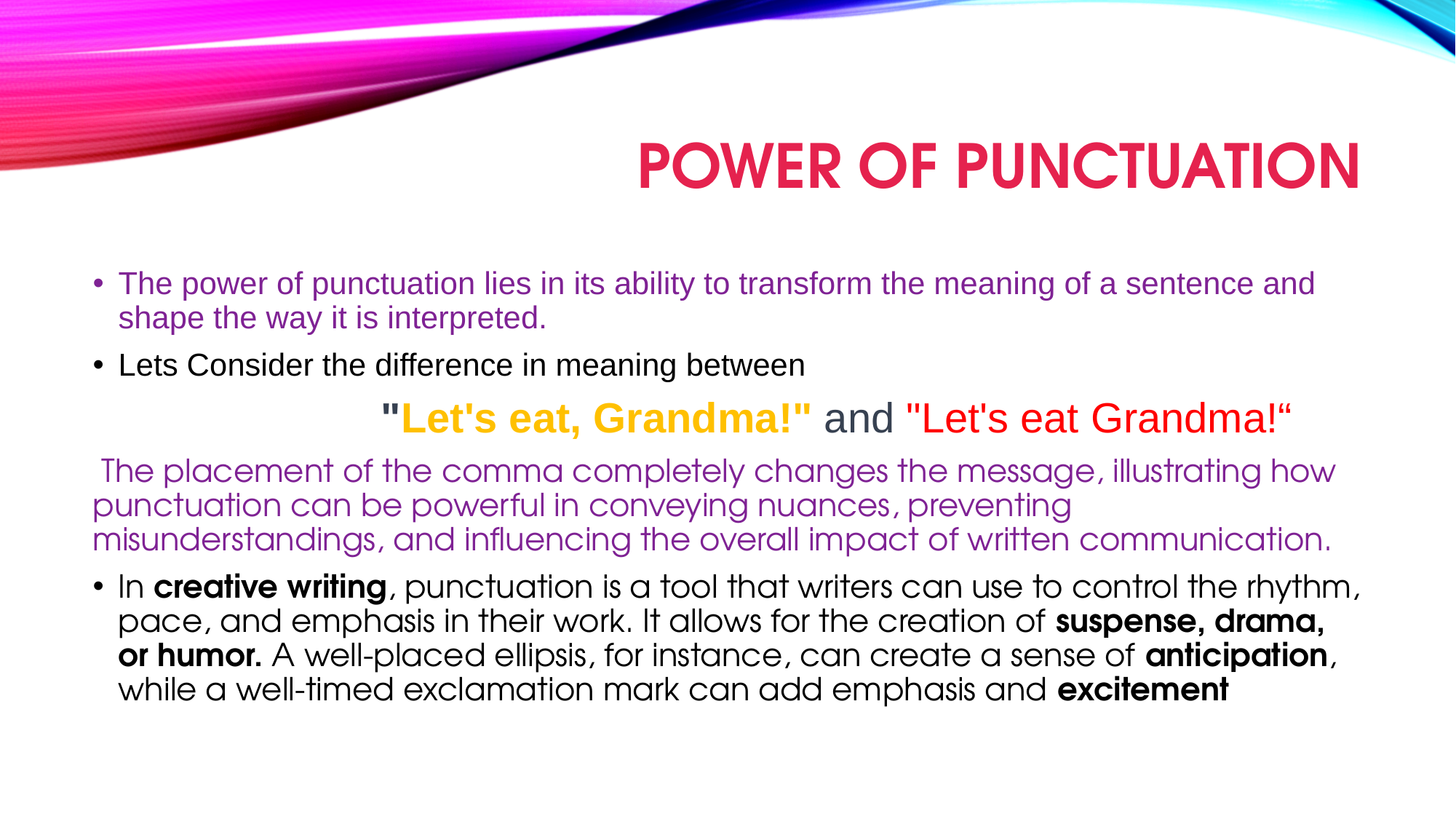

# Power of punctuation
The power of punctuation lies in its ability to transform the meaning of a sentence and shape the way it is interpreted.
Lets Consider the difference in meaning between
                             "Let's eat, Grandma!" and "Let's eat Grandma!“
 The placement of the comma completely changes the message, illustrating how punctuation can be powerful in conveying nuances, preventing misunderstandings, and influencing the overall impact of written communication.
In creative writing, punctuation is a tool that writers can use to control the rhythm, pace, and emphasis in their work. It allows for the creation of suspense, drama, or humor. A well-placed ellipsis, for instance, can create a sense of anticipation, while a well-timed exclamation mark can add emphasis and excitement